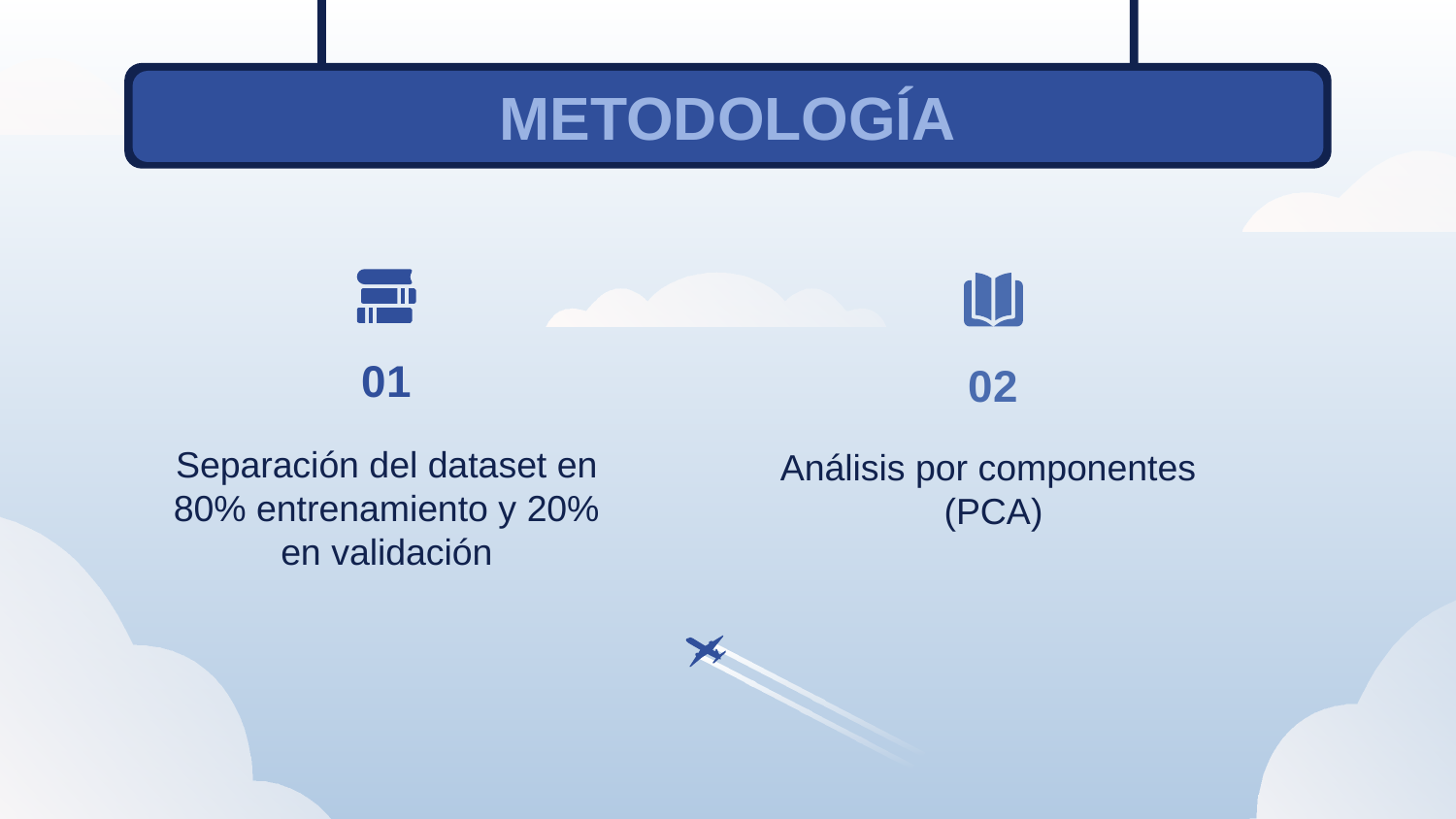

# METODOLOGÍA

01
02
Separación del dataset en 80% entrenamiento y 20% en validación
Análisis por componentes
(PCA)